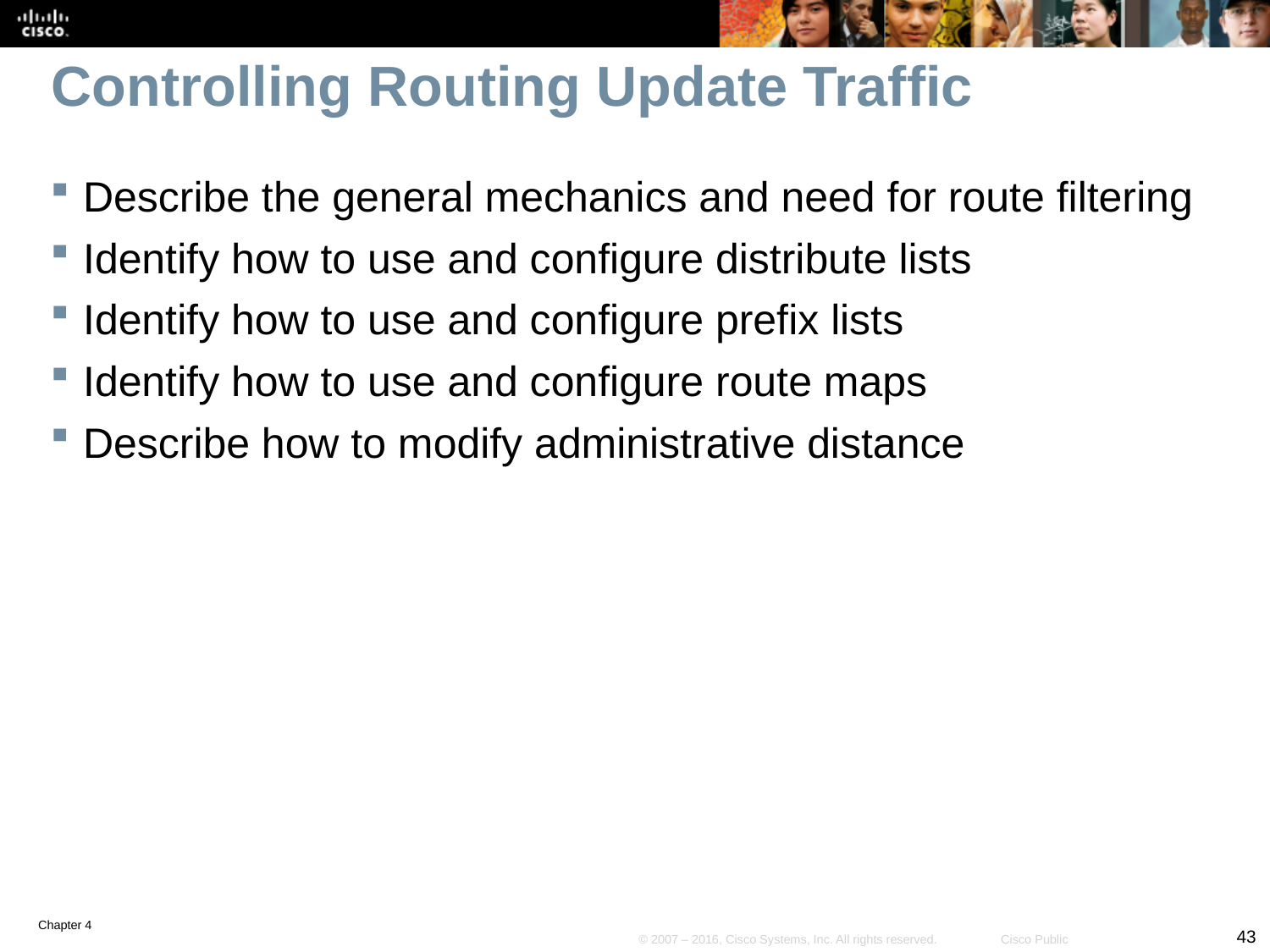

# Controlling Routing Update Traffic
Describe the general mechanics and need for route filtering
Identify how to use and configure distribute lists
Identify how to use and configure prefix lists
Identify how to use and configure route maps
Describe how to modify administrative distance